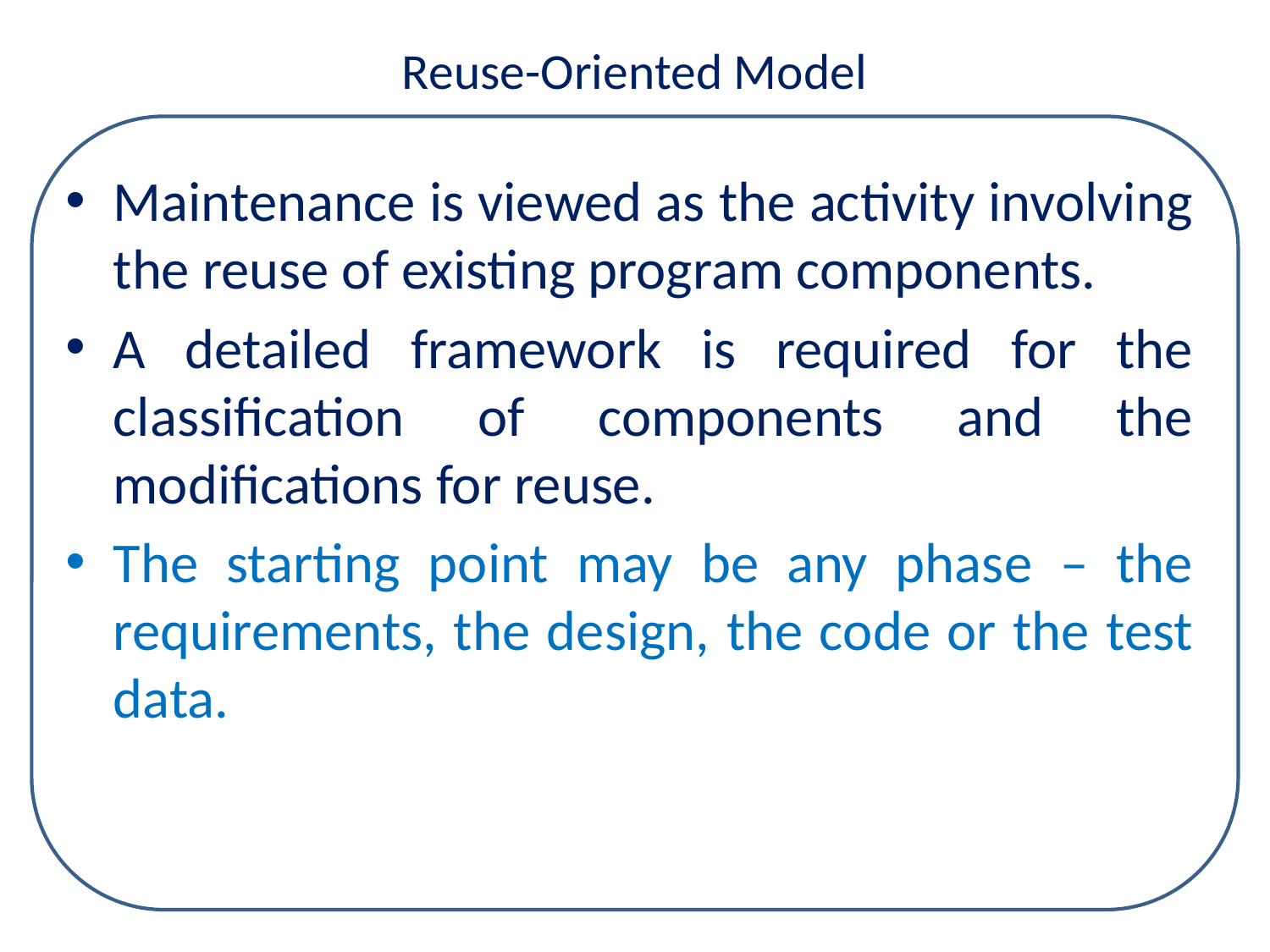

# Reuse-Oriented Model

Maintenance is viewed as the activity involving the reuse of existing program components.
A detailed framework is required for the classification of components and the modifications for reuse.
The starting point may be any phase – the requirements, the design, the code or the test data.